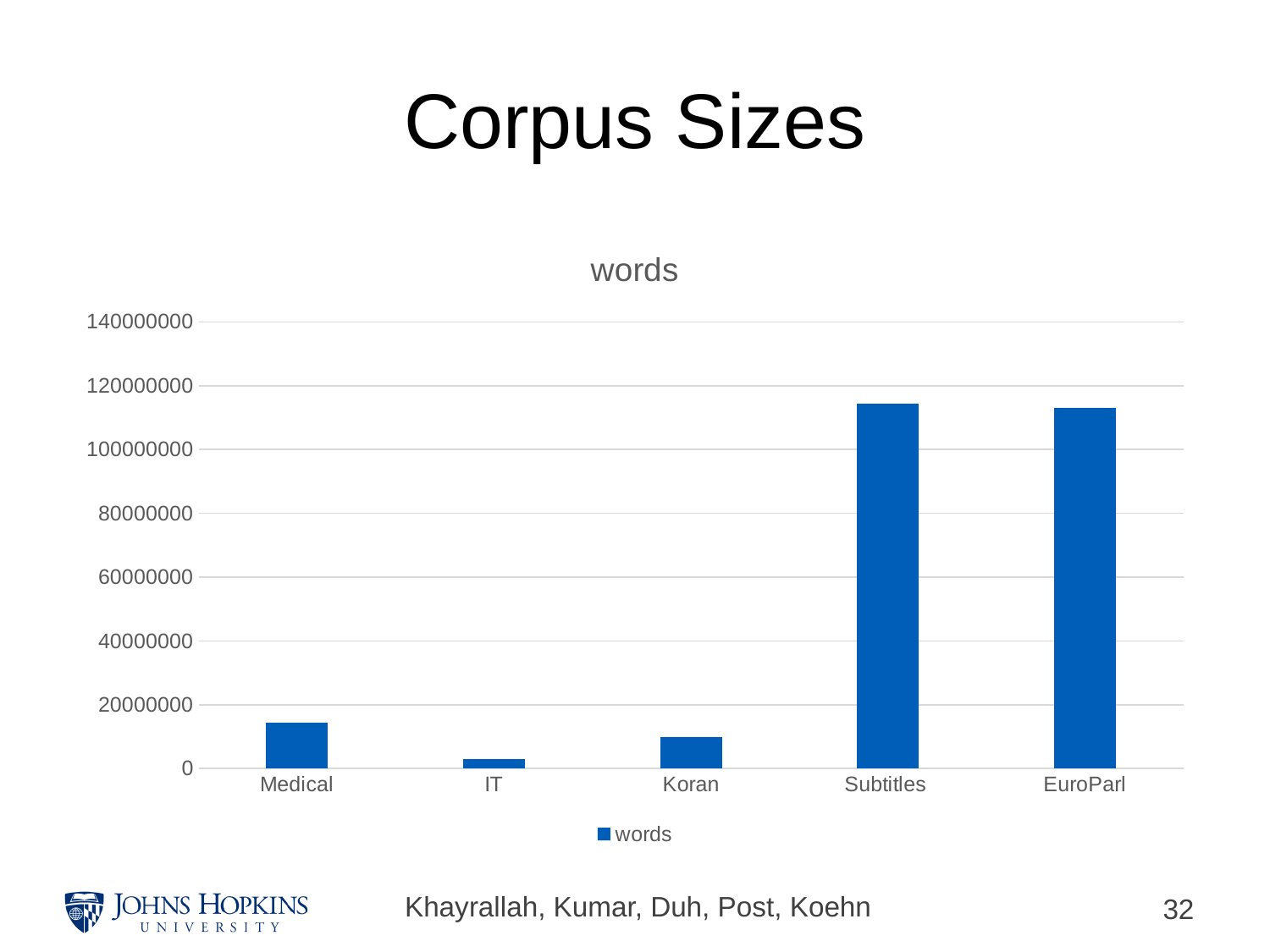

# Corpus Sizes

### Chart:

| Category | words |
|---|---|
| Medical | 14301472.0 |
| IT | 3041677.0 |
| Koran | 9848539.0 |
| Subtitles  | 114371754.0 |
| EuroParl | 113165079.0 |
Khayrallah, Kumar, Duh, Post, Koehn